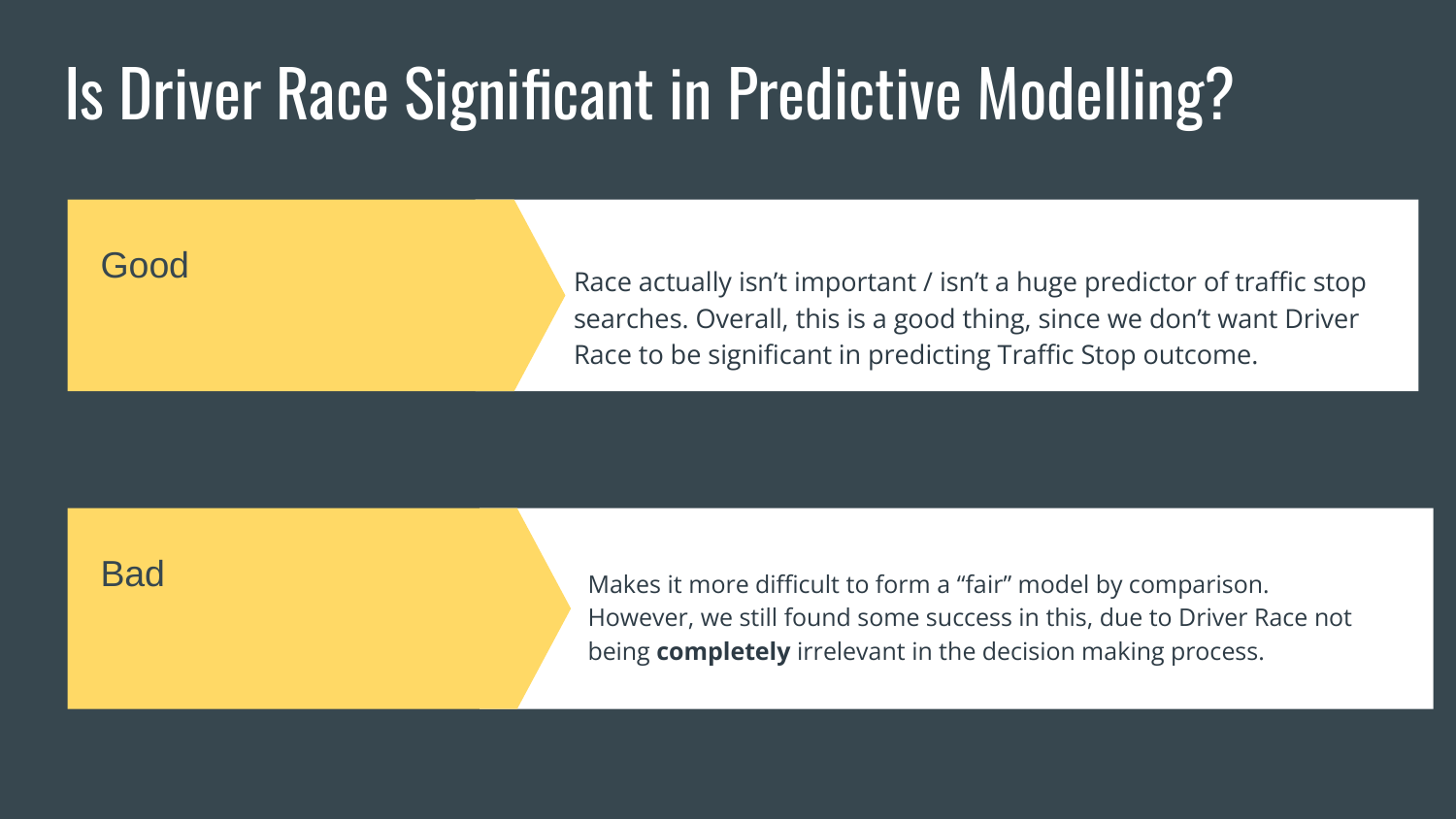

# Is Driver Race Significant in Predictive Modelling?

Good
Race actually isn’t important / isn’t a huge predictor of traffic stop searches. Overall, this is a good thing, since we don’t want Driver Race to be significant in predicting Traffic Stop outcome.

Bad
Makes it more difficult to form a “fair” model by comparison. However, we still found some success in this, due to Driver Race not being completely irrelevant in the decision making process.